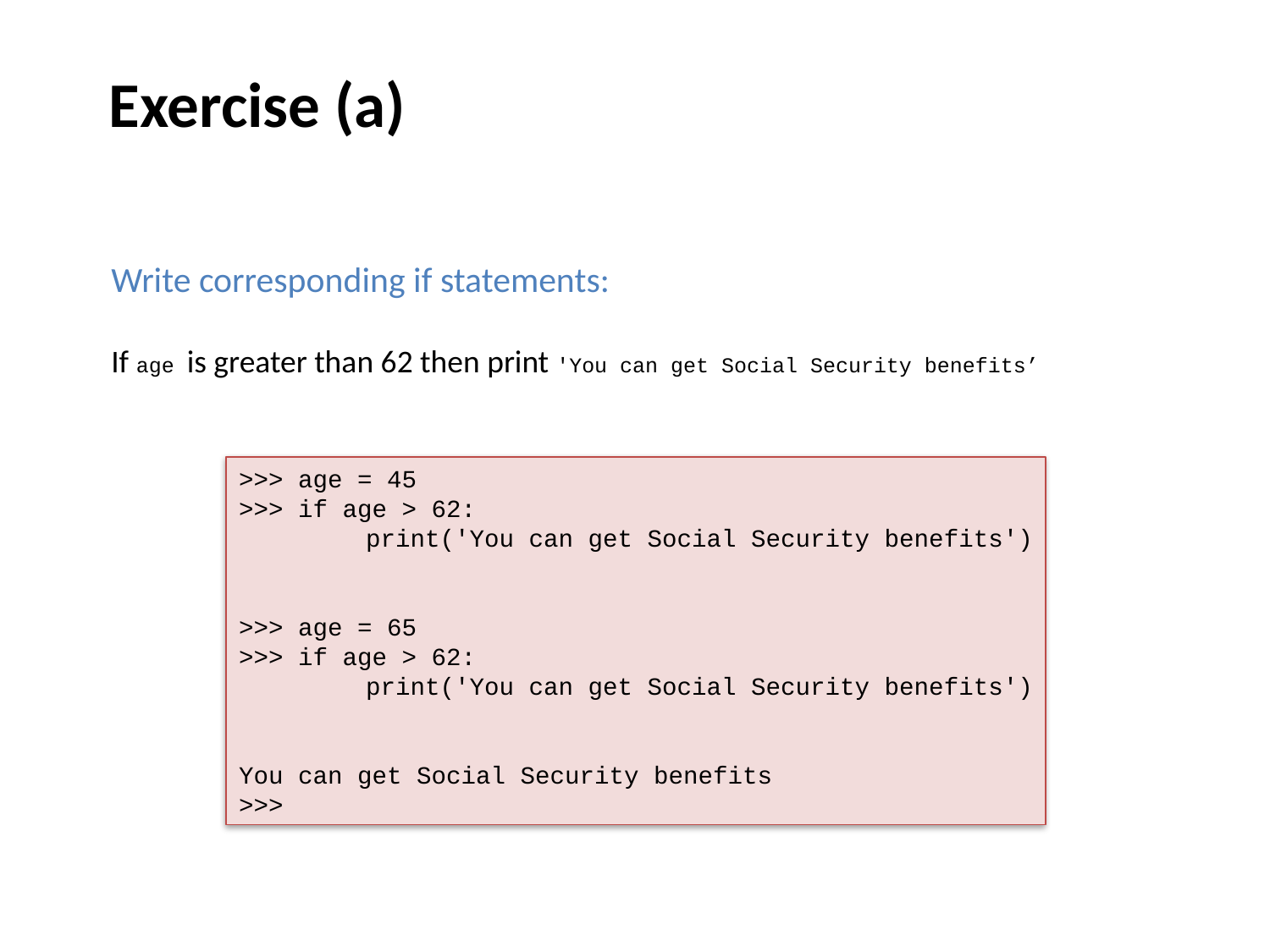

Exercise (a)
Write corresponding if statements:
If age is greater than 62 then print 'You can get Social Security benefits’

>>> age = 45
>>> if age > 62:
	print('You can get Social Security benefits')

>>> age = 65
>>> if age > 62:
	print('You can get Social Security benefits')

You can get Social Security benefits
>>>